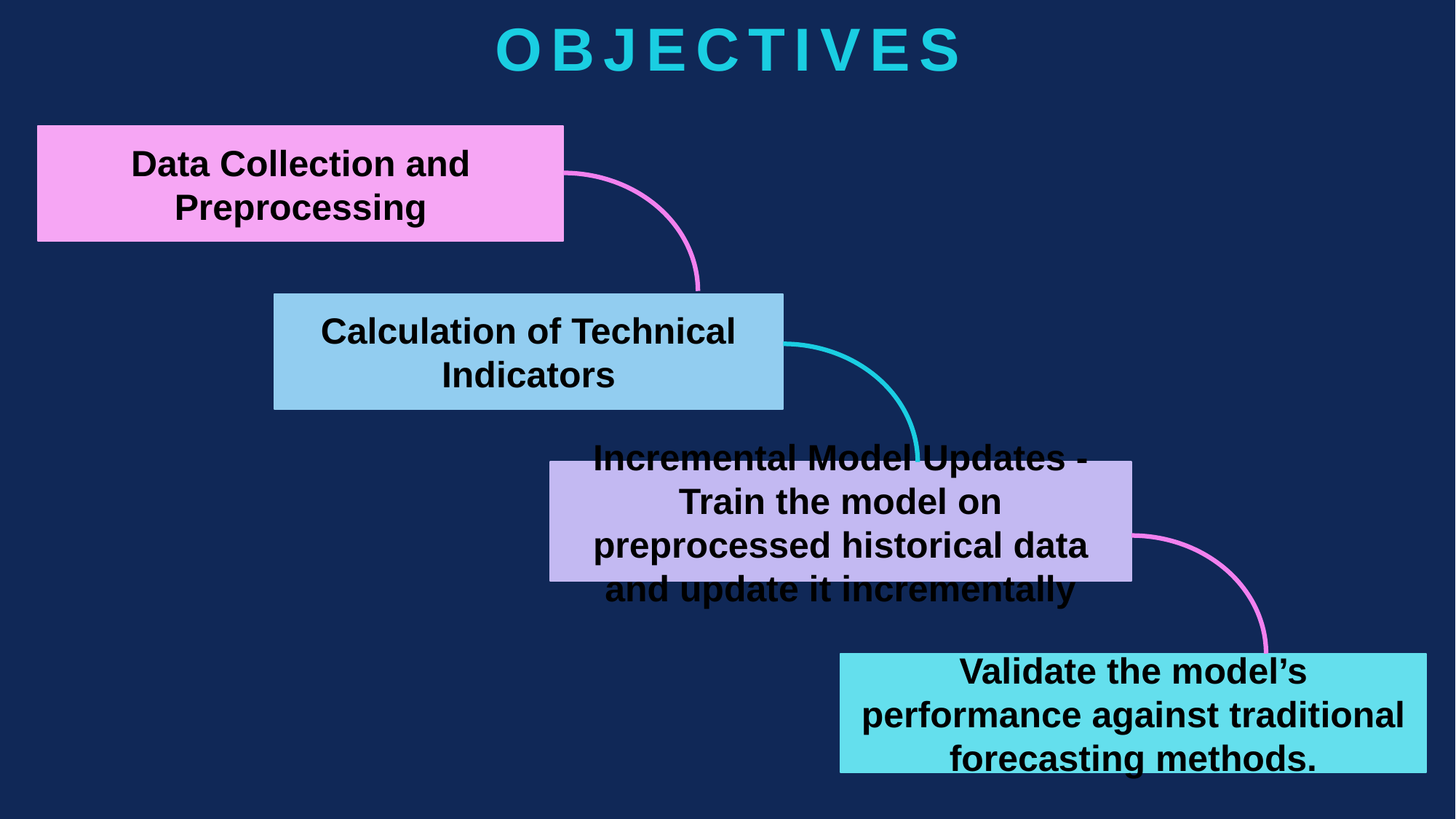

# Objectives
Data Collection and Preprocessing

Calculation of Technical Indicators

Incremental Model Updates - Train the model on preprocessed historical data and update it incrementally

Validate the model’s performance against traditional forecasting methods.